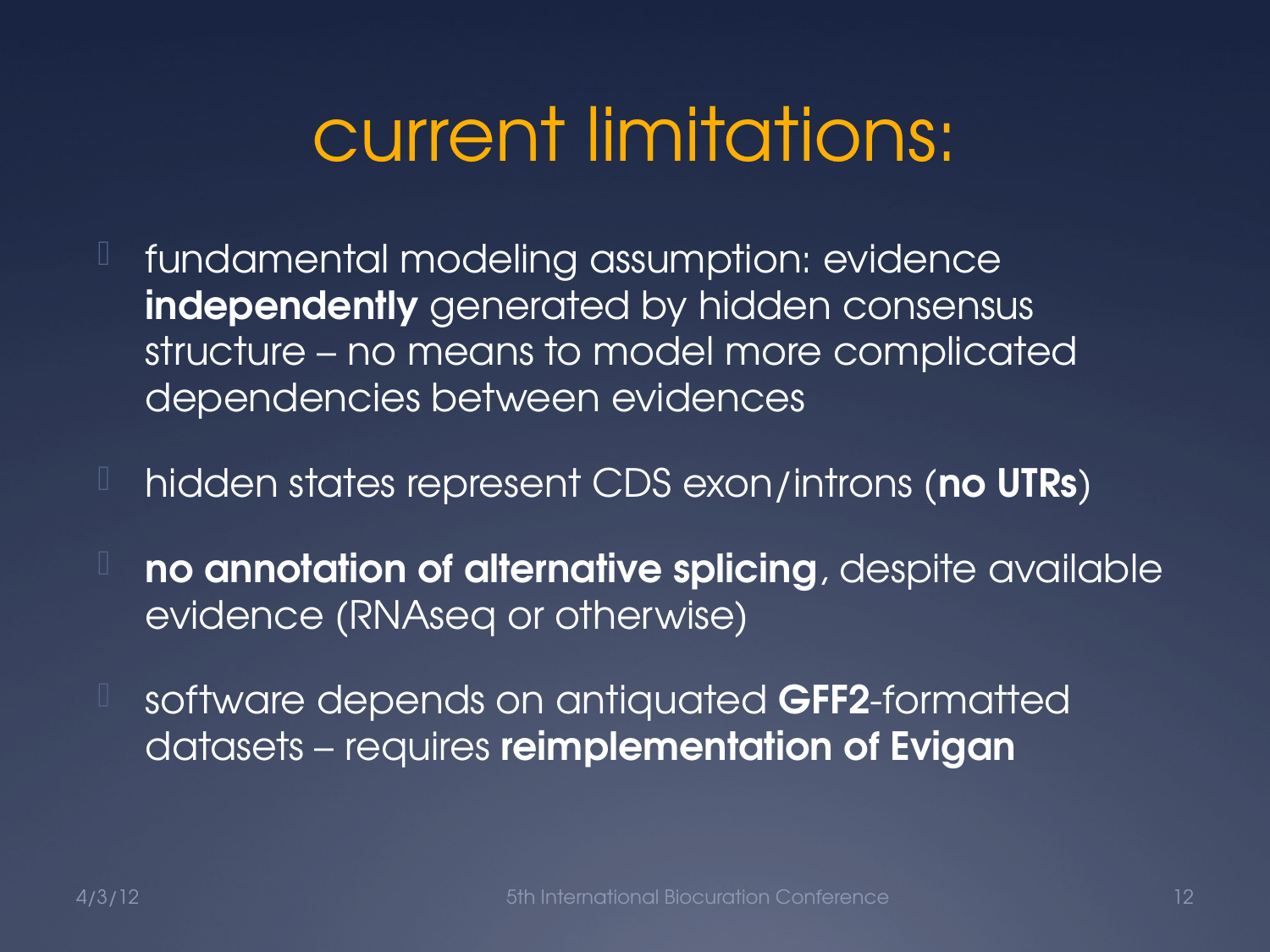

# current limitations:
fundamental modeling assumption: evidence independently generated by hidden consensus structure – no means to model more complicated dependencies between evidences
hidden states represent CDS exon/introns (no UTRs)
no annotation of alternative splicing, despite available evidence (RNAseq or otherwise)
software depends on antiquated GFF2-formatted datasets – requires reimplementation of Evigan
4/3/12
5th International Biocuration Conference
12